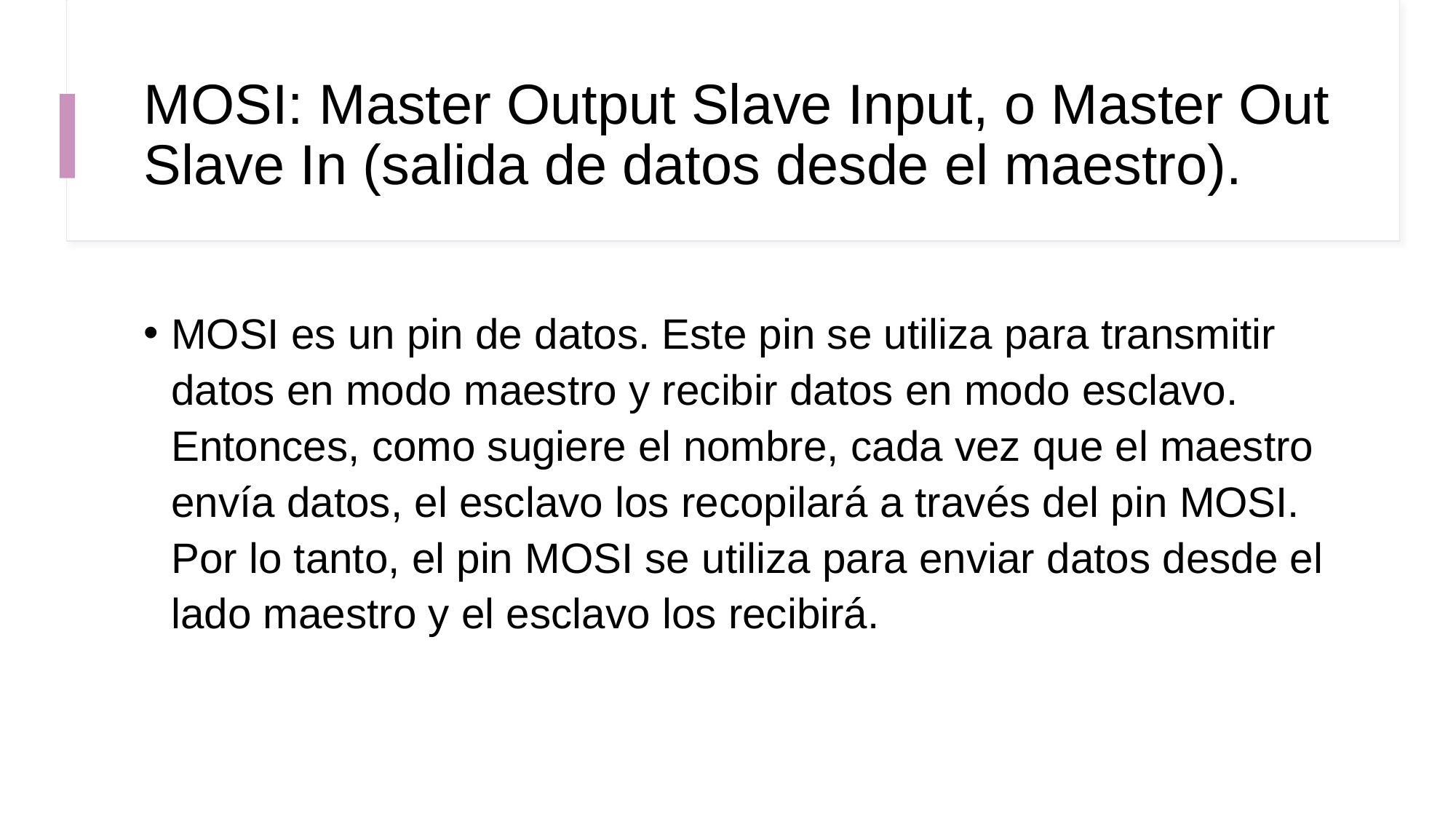

# MOSI: Master Output Slave Input, o Master Out Slave In (salida de datos desde el maestro).
MOSI es un pin de datos. Este pin se utiliza para transmitir datos en modo maestro y recibir datos en modo esclavo. Entonces, como sugiere el nombre, cada vez que el maestro envía datos, el esclavo los recopilará a través del pin MOSI. Por lo tanto, el pin MOSI se utiliza para enviar datos desde el lado maestro y el esclavo los recibirá.